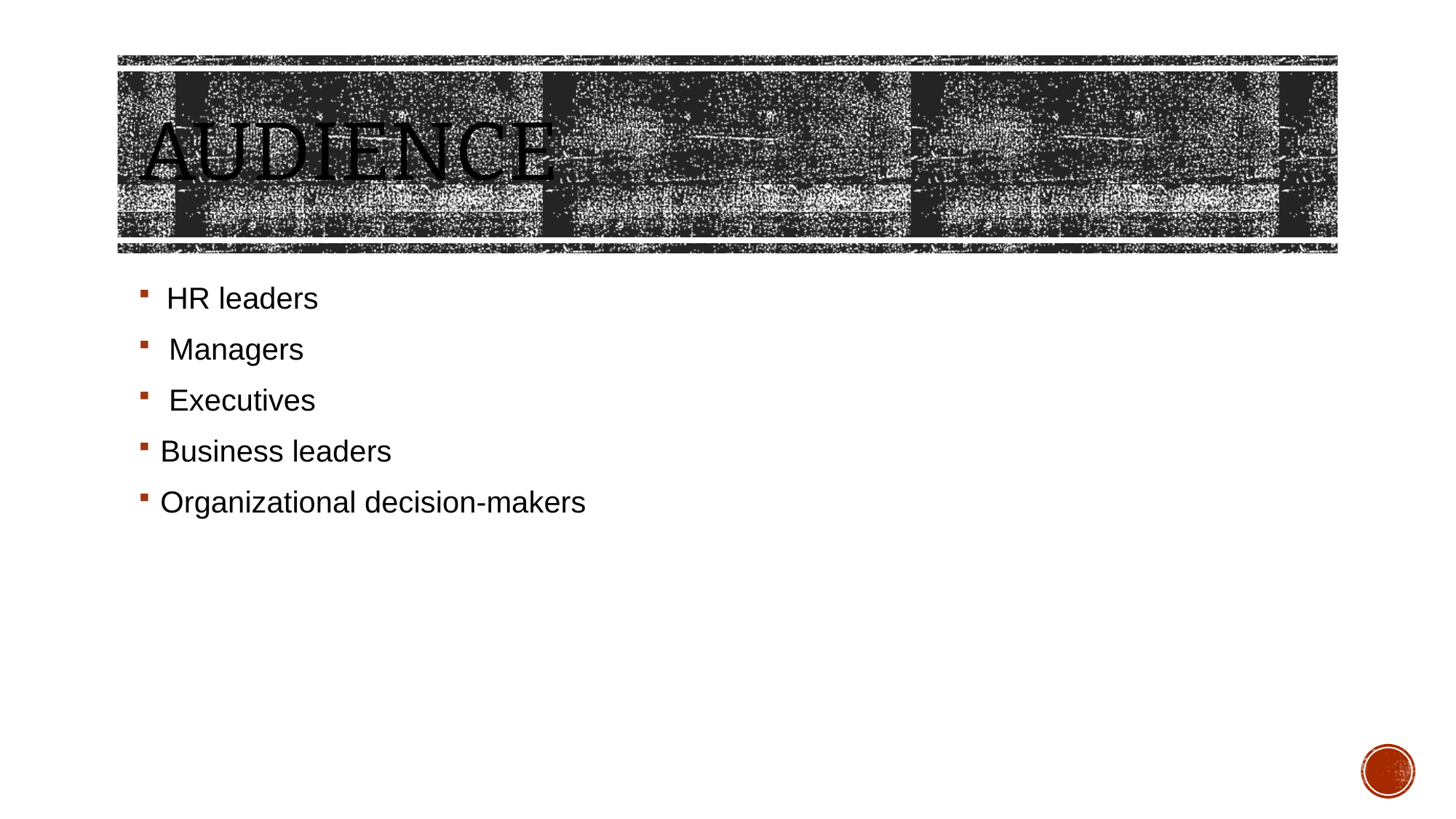

# Audience

 HR leaders
 Managers
 Executives
Business leaders
Organizational decision-makers